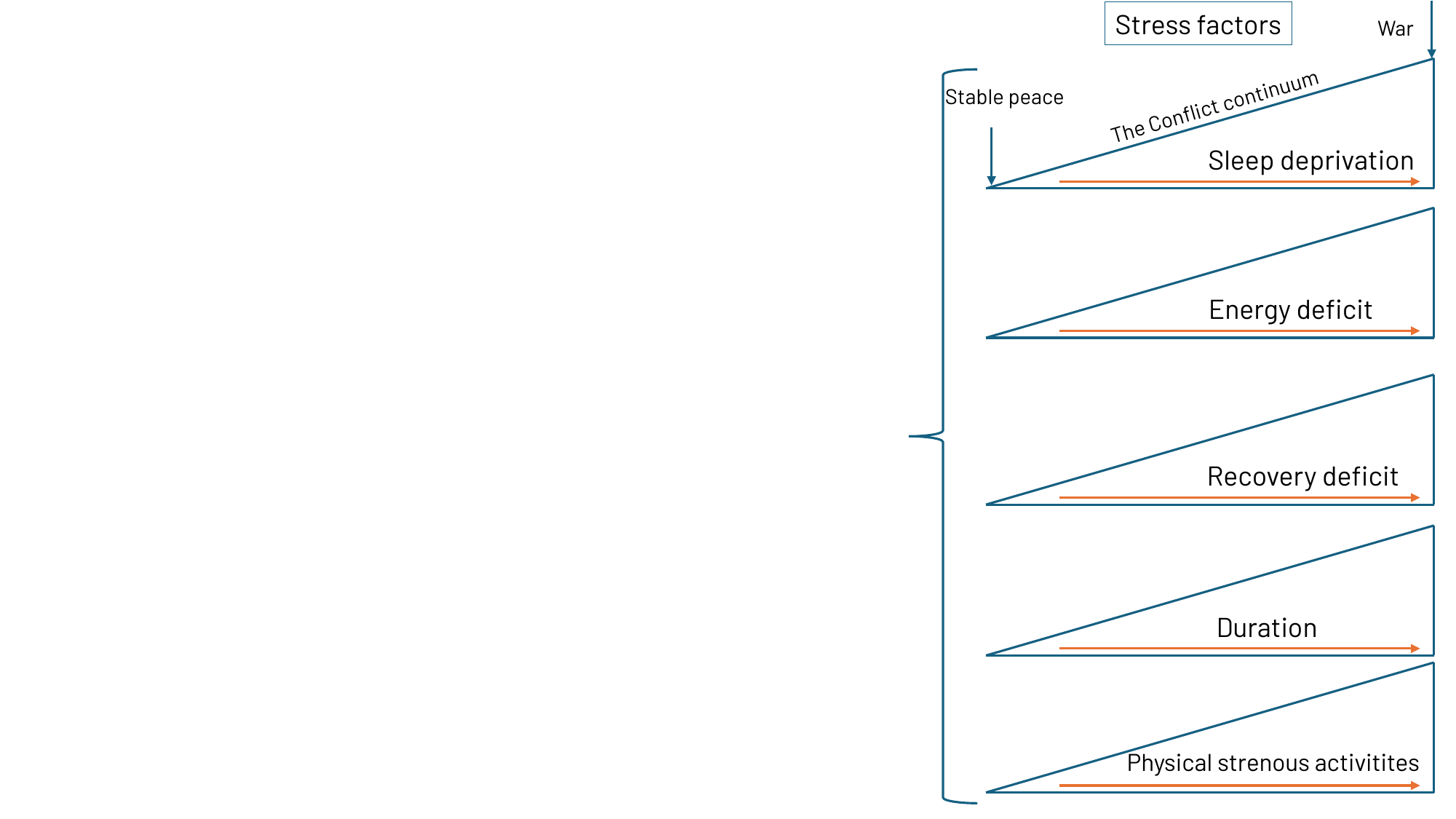

Stress factors
War

Stable peace
The Conflict continuum
Sleep deprivation
Energy deficit
Recovery deficit
Duration
Physical strenous activitites